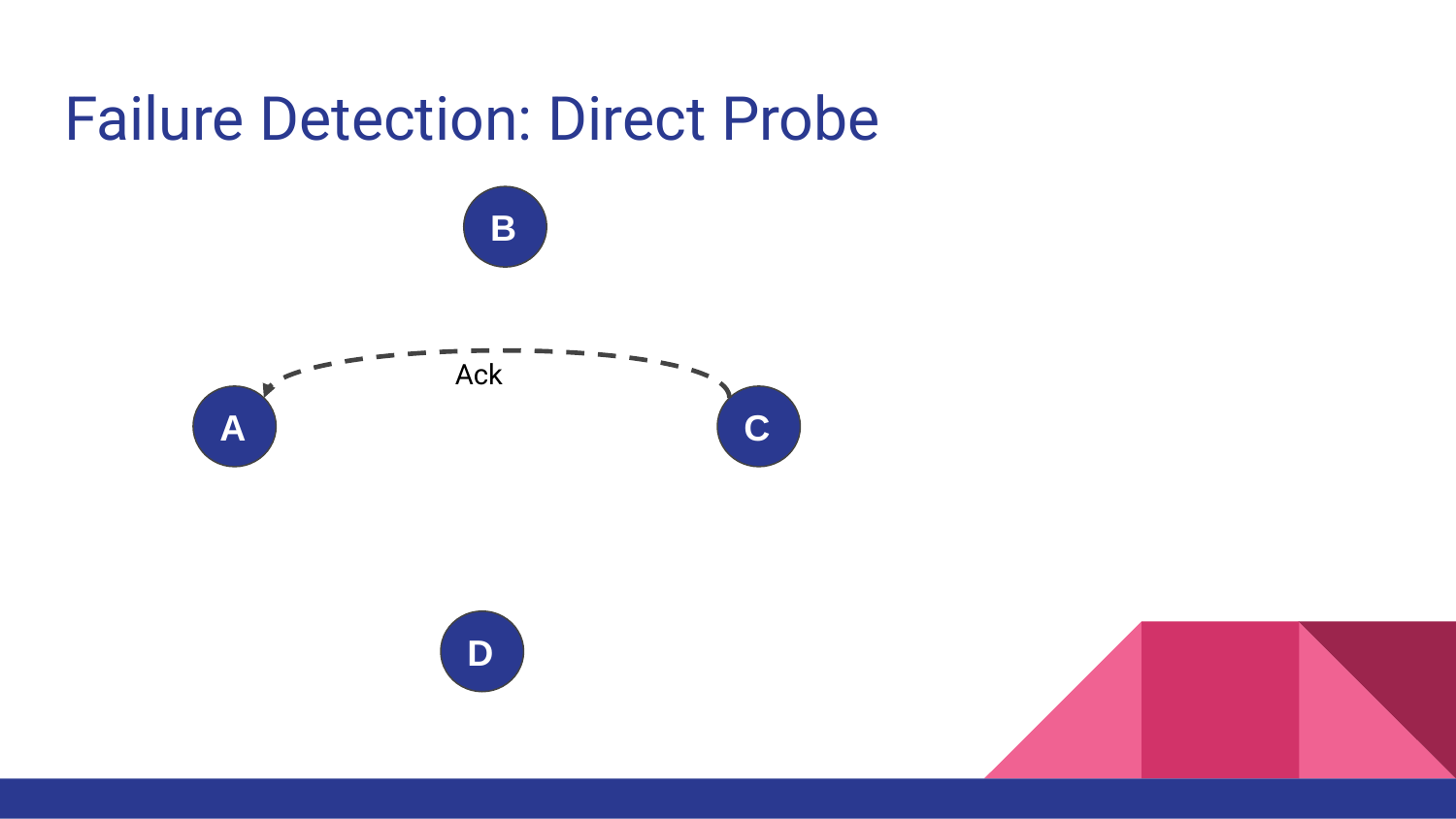

# Failure Detection: Direct Probe
B
Ack
A
C
D